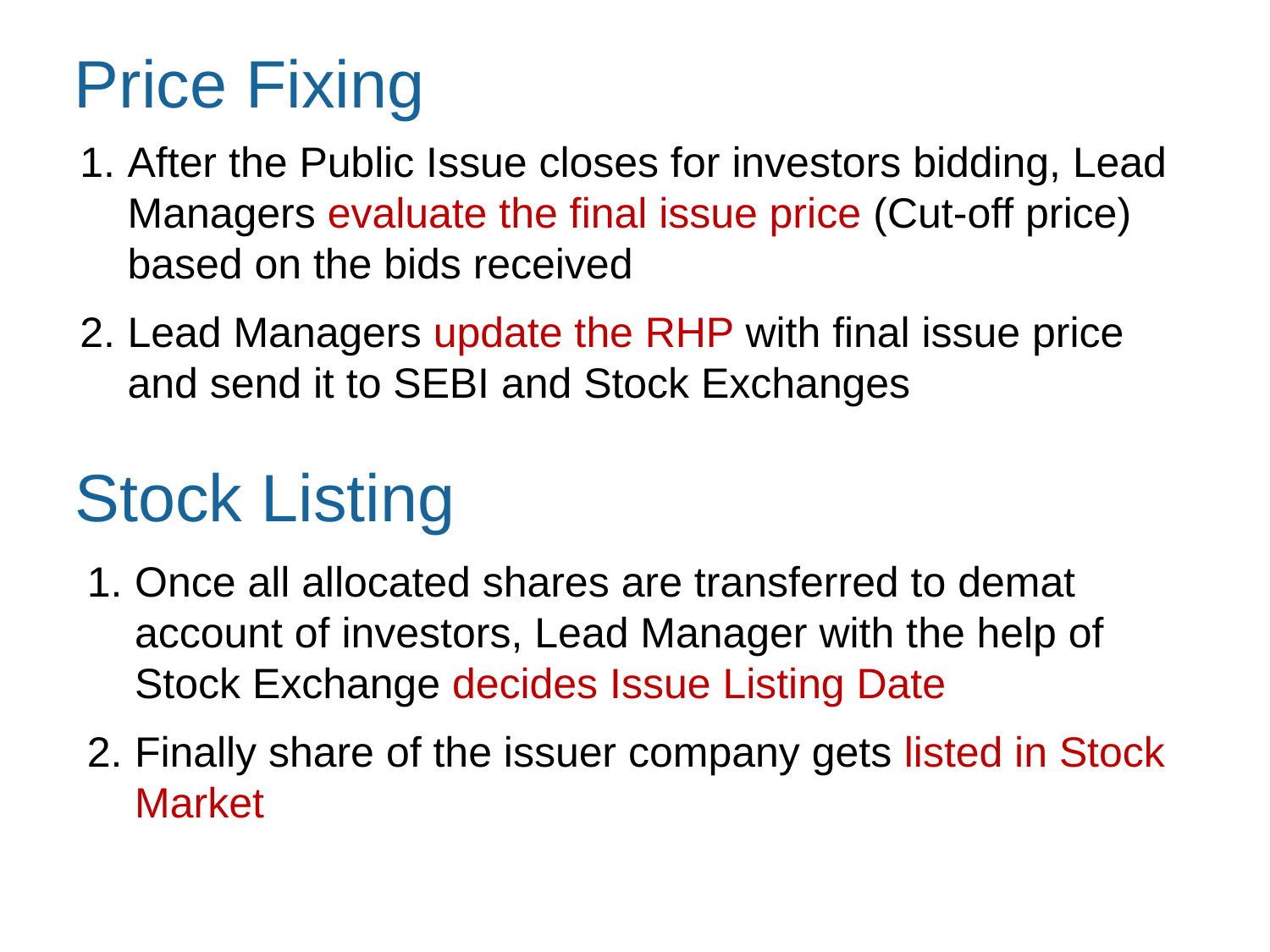

# Price Fixing
After the Public Issue closes for investors bidding, Lead Managers evaluate the final issue price (Cut-off price) based on the bids received
Lead Managers update the RHP with final issue price and send it to SEBI and Stock Exchanges

Stock Listing
Once all allocated shares are transferred to demat account of investors, Lead Manager with the help of Stock Exchange decides Issue Listing Date
Finally share of the issuer company gets listed in Stock Market